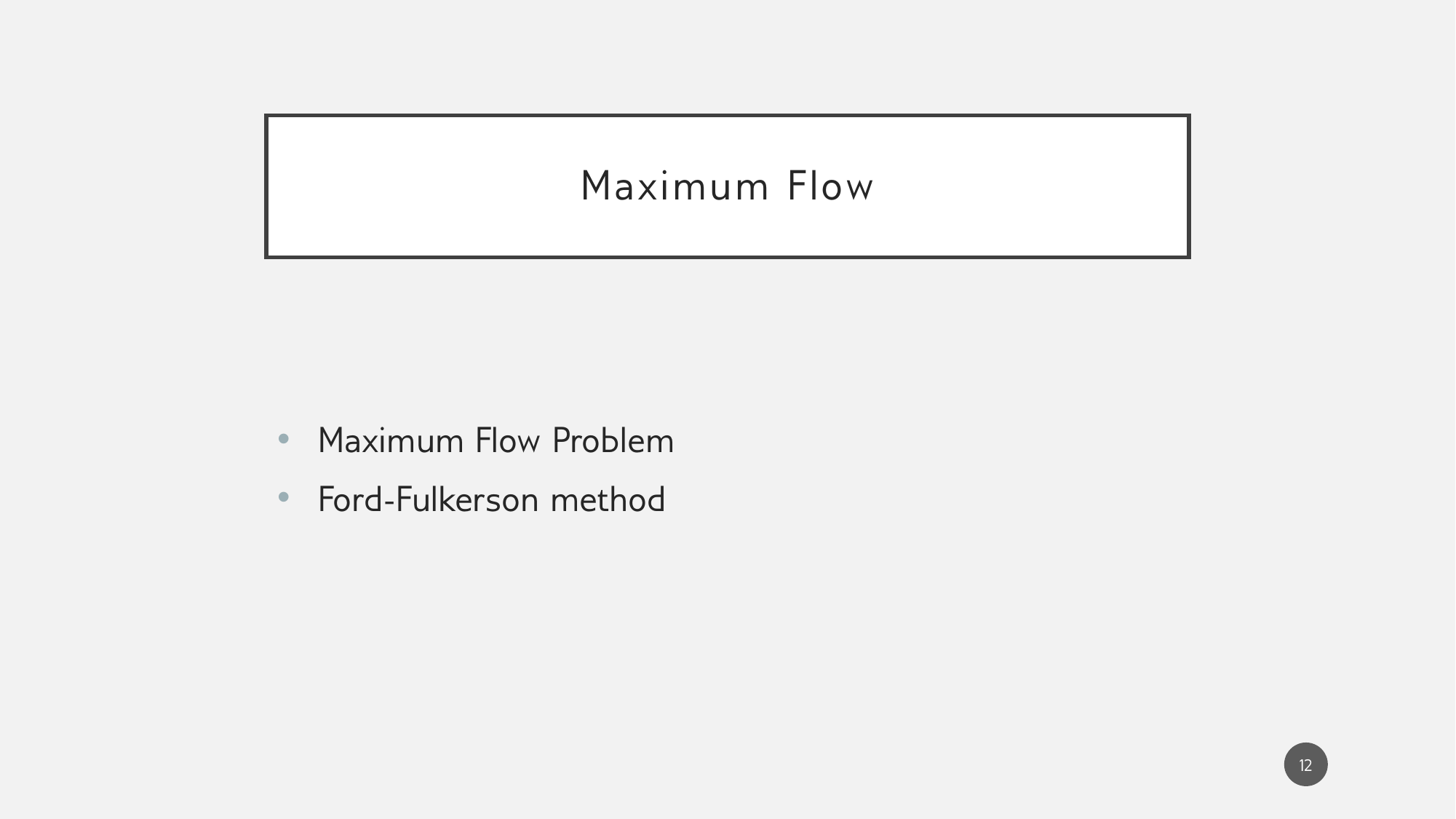

# Maximum Flow

Maximum Flow Problem
Ford-Fulkerson method

12